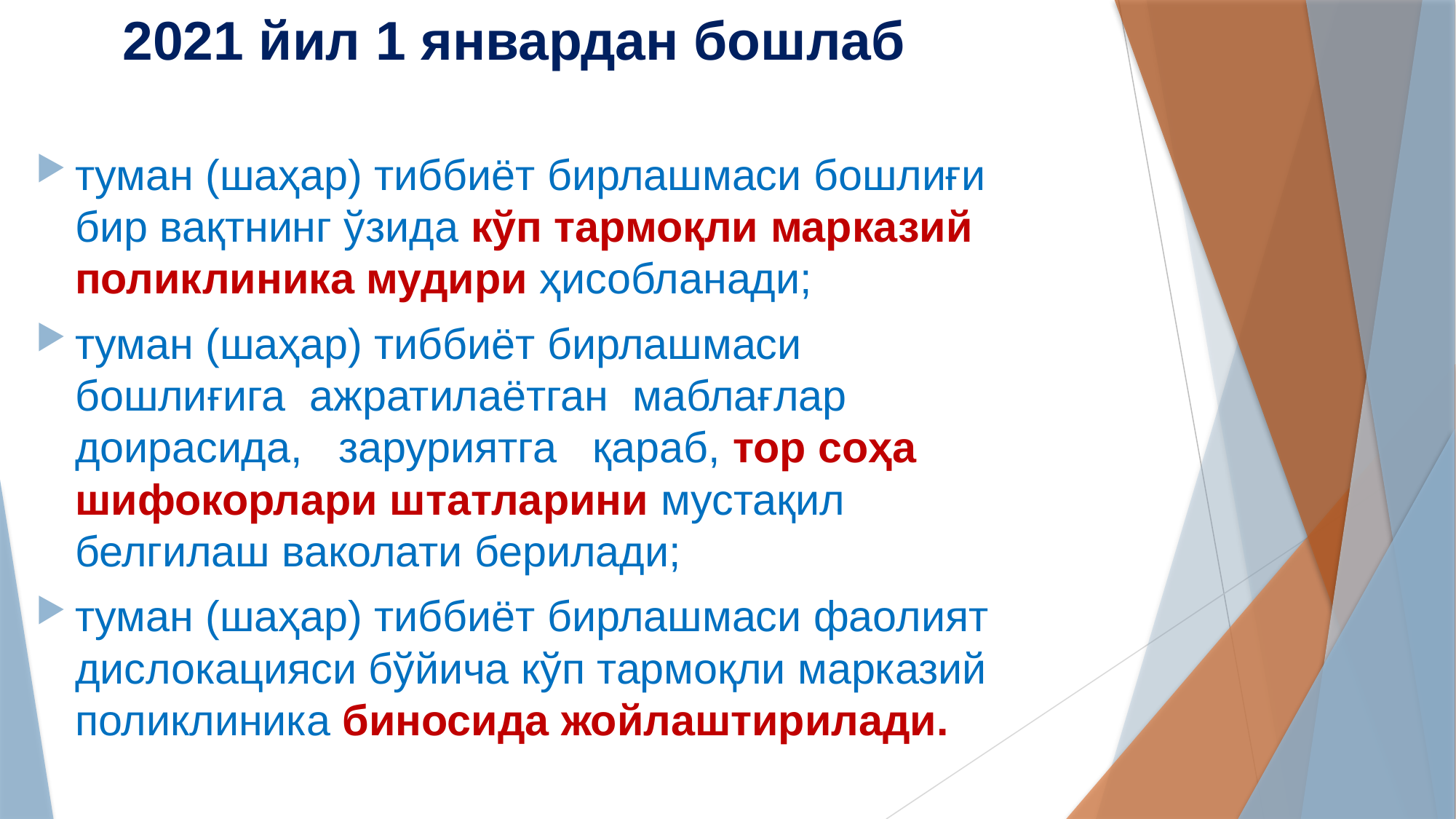

# 2021 йил 1 январдан бошлаб
туман (шаҳар) тиббиёт бирлашмаси бошлиғи бир вақтнинг ўзида кўп тармоқли марказий поликлиника мудири ҳисобланади;
туман (шаҳар) тиббиёт бирлашмаси бошлиғига  ажратилаётган  маблағлар  доирасида,   заруриятга   қараб, тор соҳа шифокорлари штатларини мустақил белгилаш ваколати берилади;
туман (шаҳар) тиббиёт бирлашмаси фаолият дислокацияси бўйича кўп тармоқли марказий поликлиника биносида жойлаштирилади.